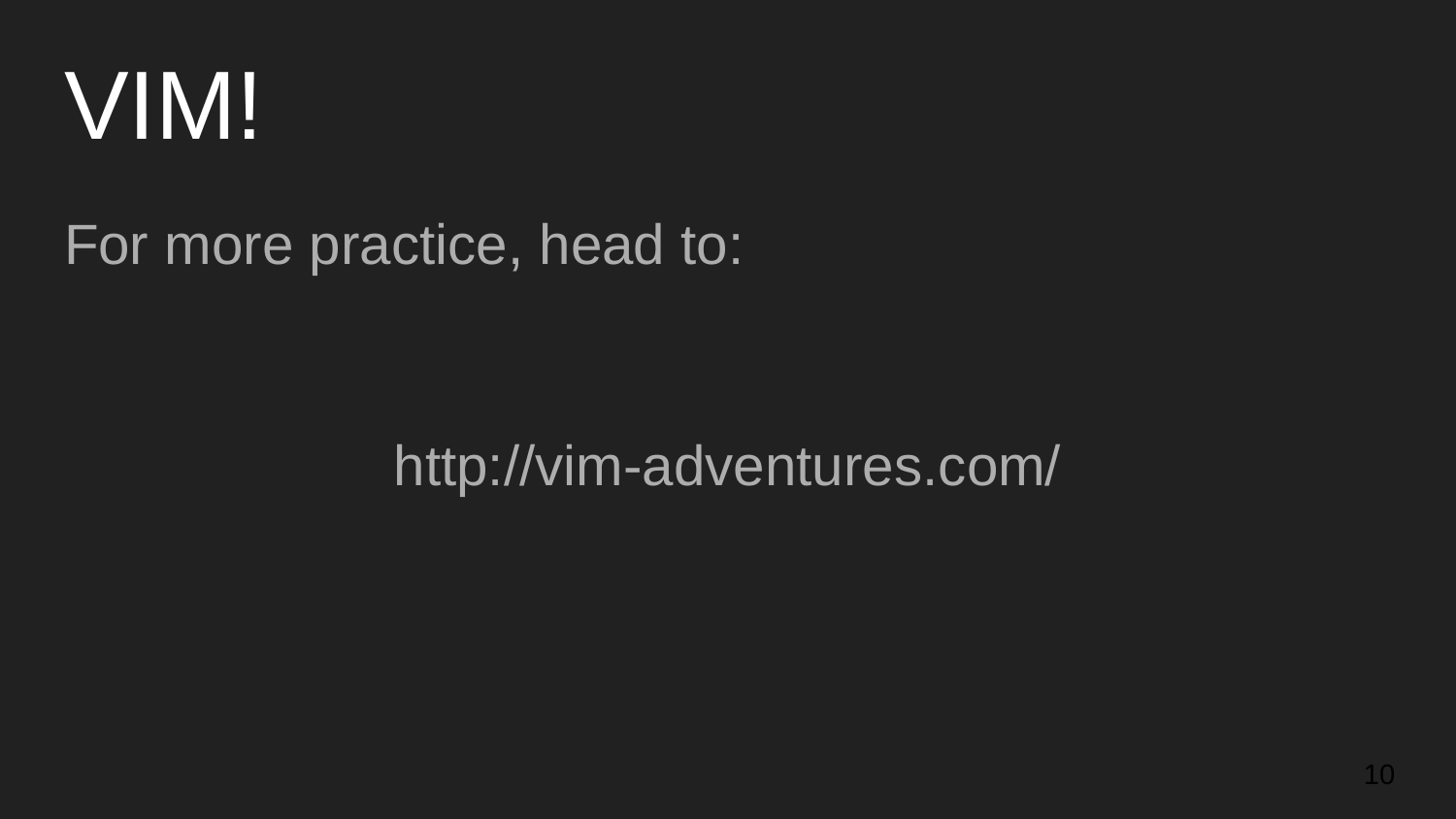

# VIM!
For more practice, head to:

http://vim-adventures.com/
10